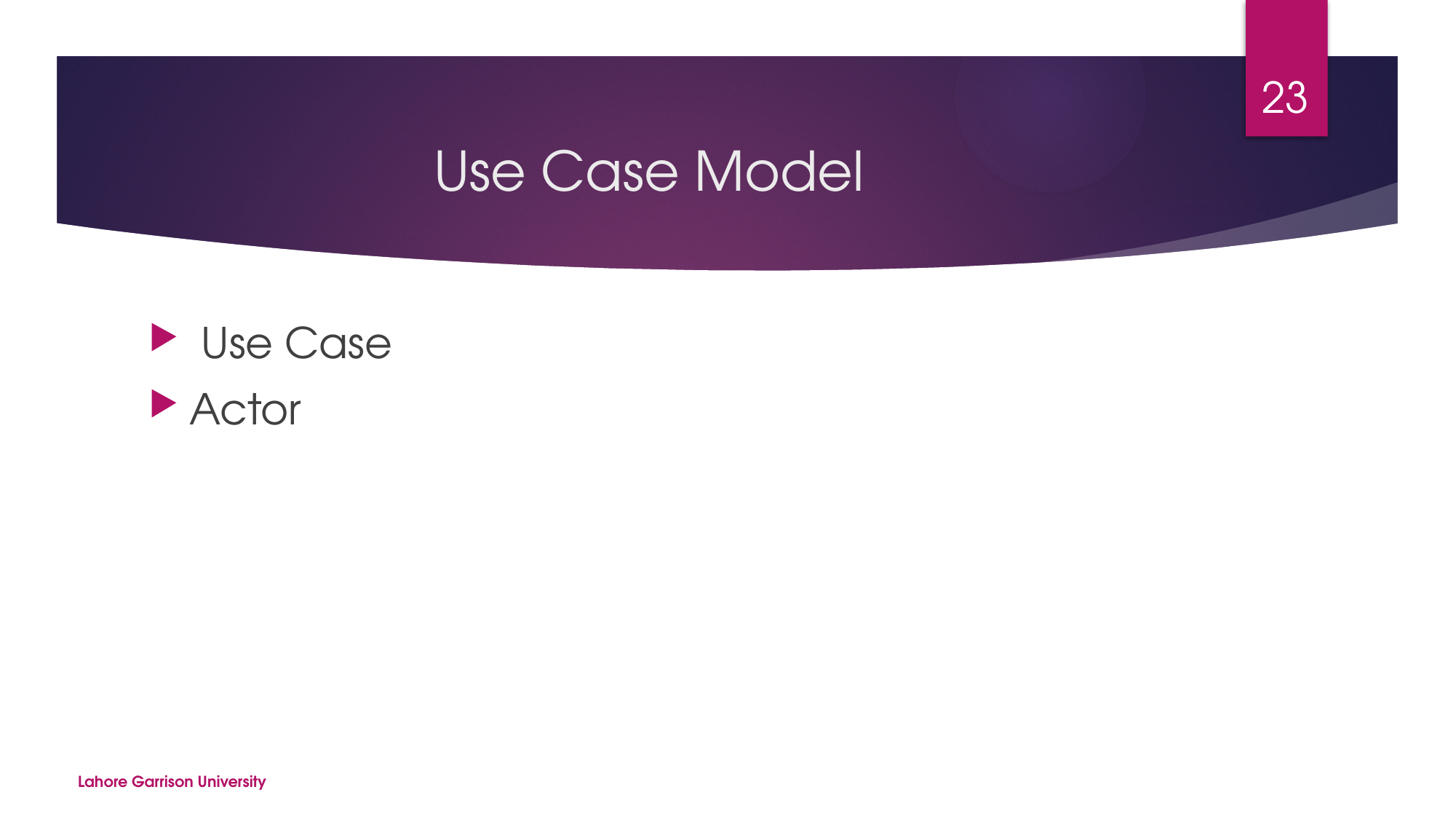

23
# Use Case Model
 Use Case
Actor

Lahore Garrison University